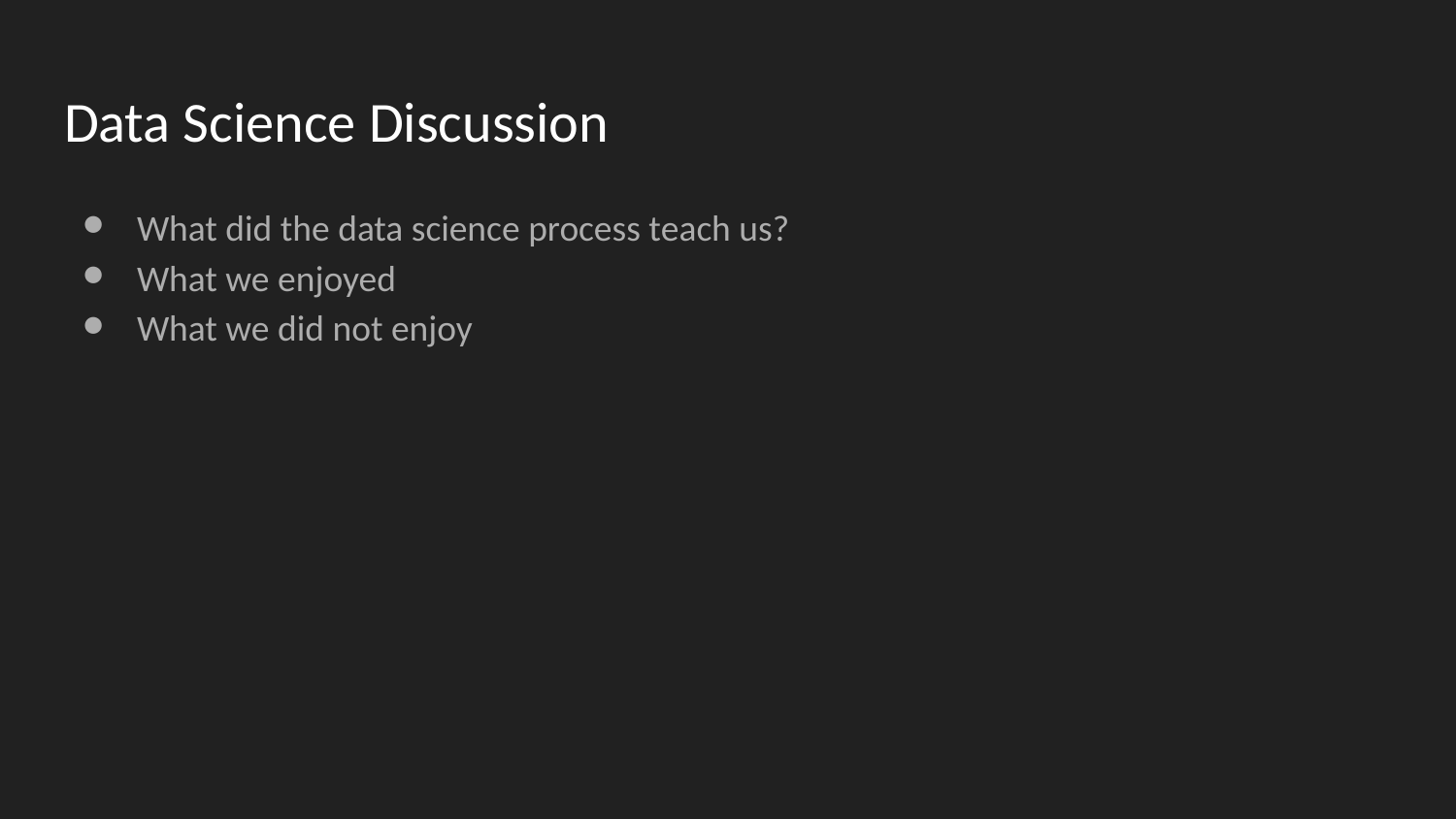

# Data Science Discussion
What did the data science process teach us?
What we enjoyed
What we did not enjoy